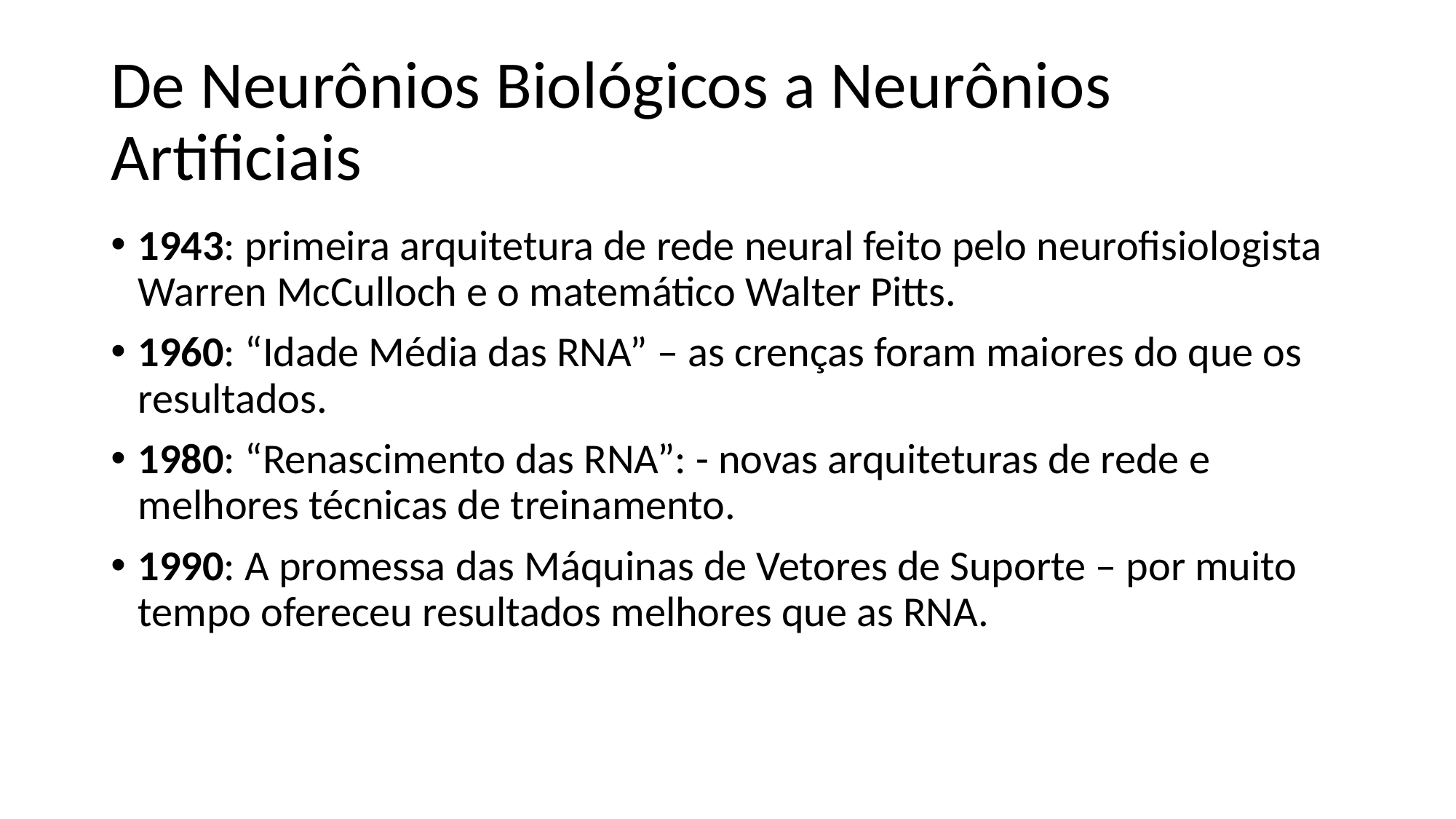

# De Neurônios Biológicos a Neurônios Artificiais
1943: primeira arquitetura de rede neural feito pelo neurofisiologista Warren McCulloch e o matemático Walter Pitts.
1960: “Idade Média das RNA” – as crenças foram maiores do que os resultados.
1980: “Renascimento das RNA”: - novas arquiteturas de rede e melhores técnicas de treinamento.
1990: A promessa das Máquinas de Vetores de Suporte – por muito tempo ofereceu resultados melhores que as RNA.